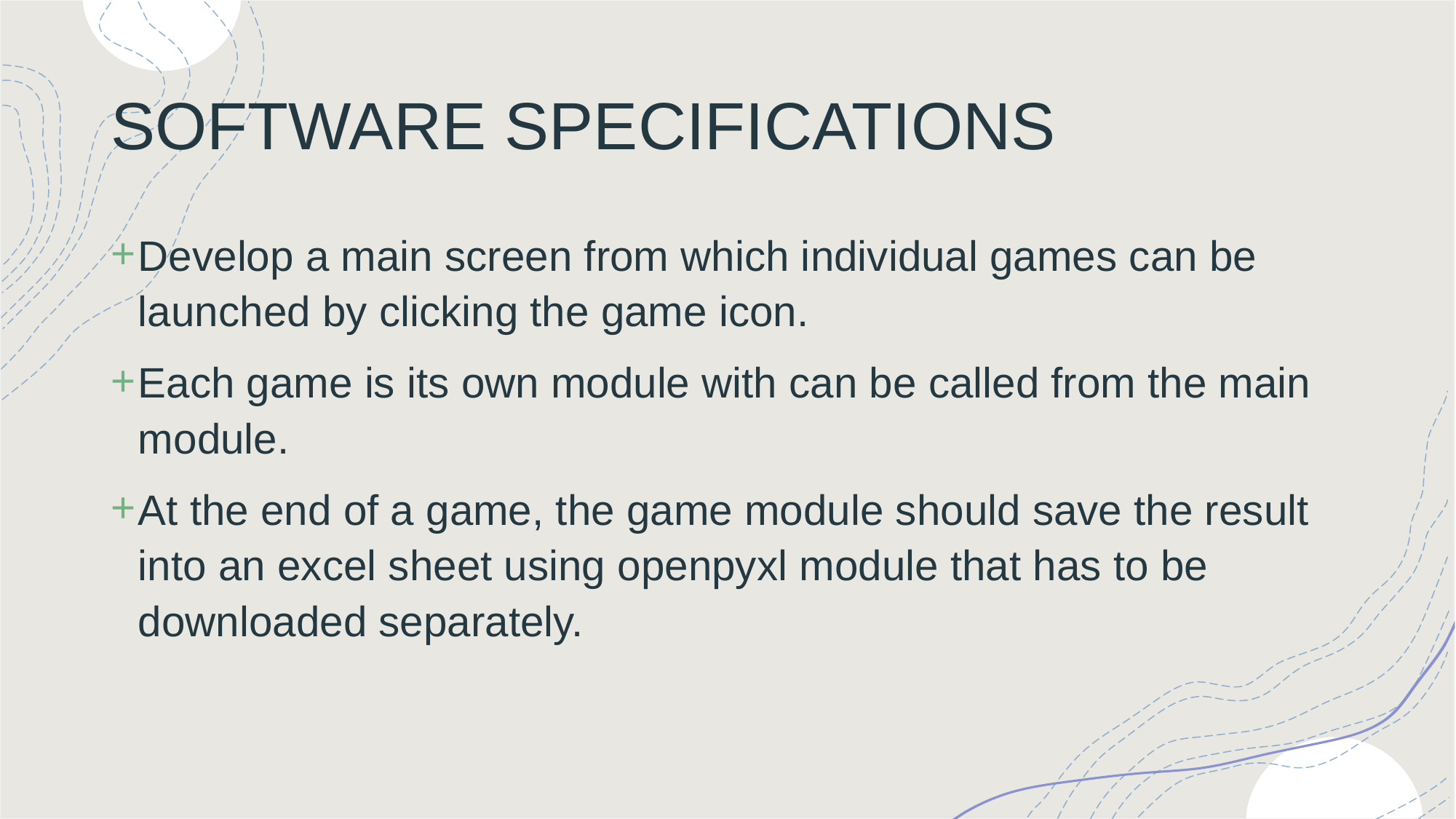

# SOFTWARE SPECIFICATIONS
Develop a main screen from which individual games can be launched by clicking the game icon.
Each game is its own module with can be called from the main module.
At the end of a game, the game module should save the result into an excel sheet using openpyxl module that has to be downloaded separately.